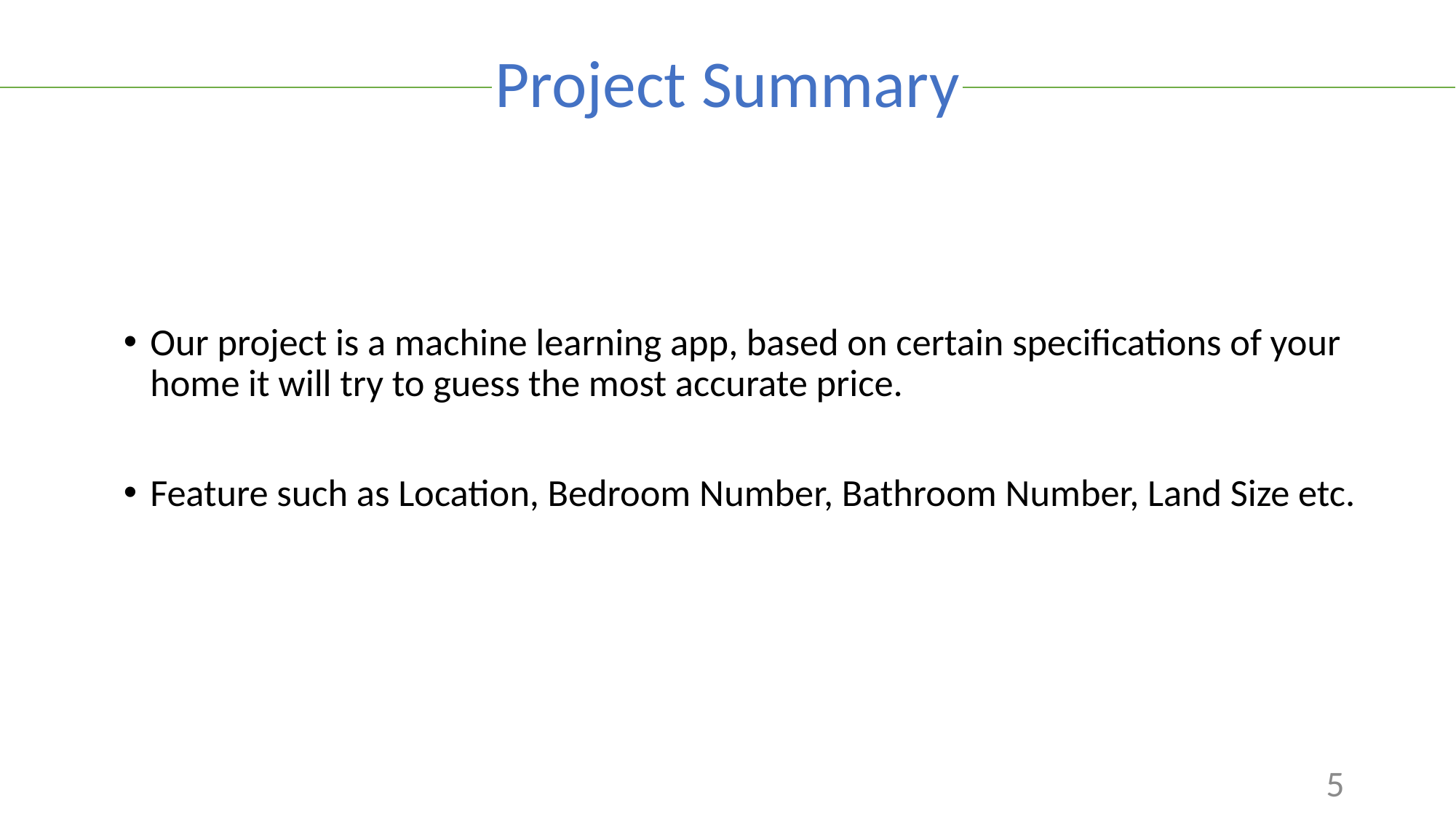

Project Summary
Our project is a machine learning app, based on certain specifications of your home it will try to guess the most accurate price.

Feature such as Location, Bedroom Number, Bathroom Number, Land Size etc.
5